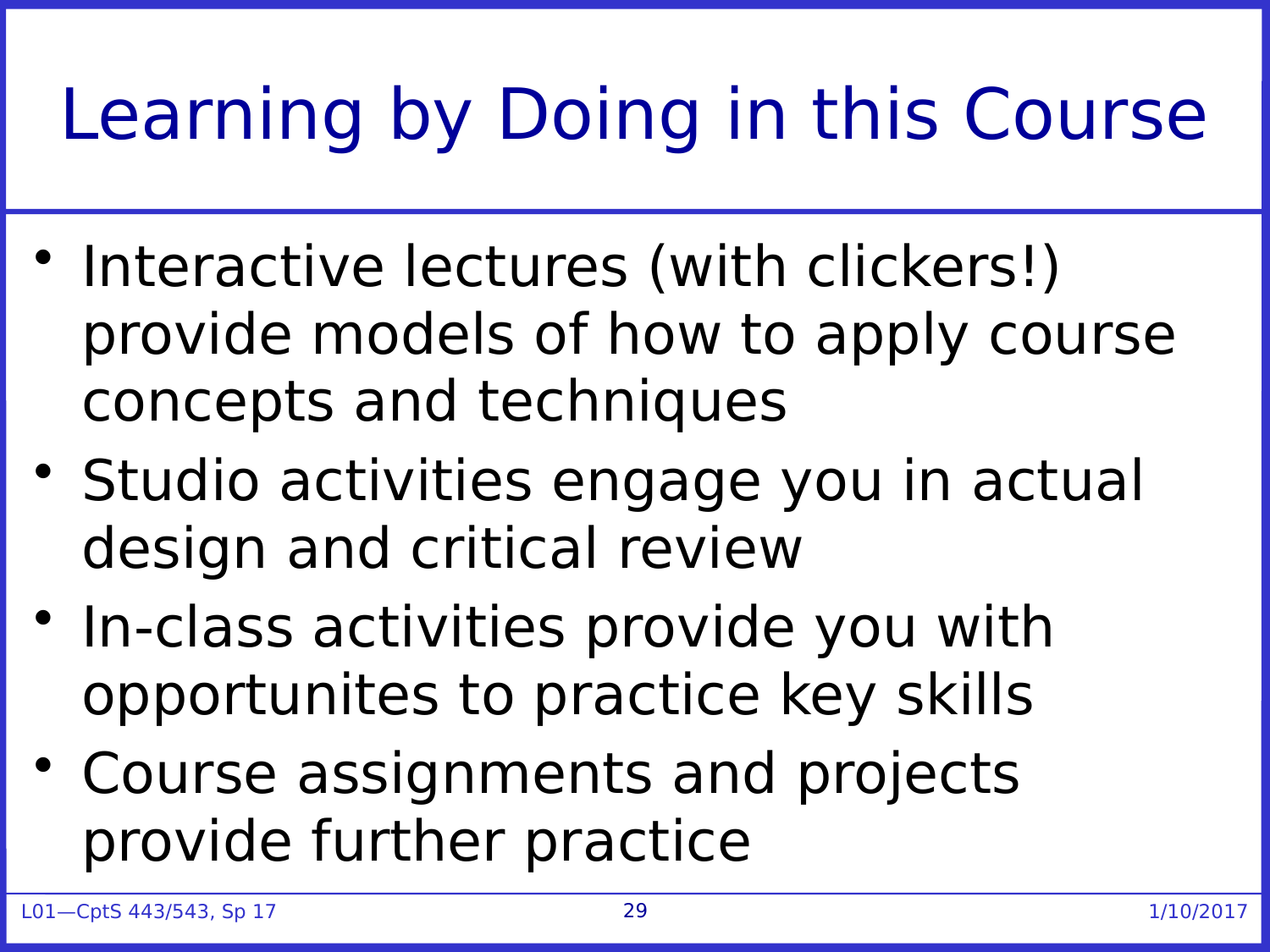

# Learning by Doing in this Course
Interactive lectures (with clickers!) provide models of how to apply course concepts and techniques
Studio activities engage you in actual design and critical review
In-class activities provide you with opportunites to practice key skills
Course assignments and projects provide further practice
29